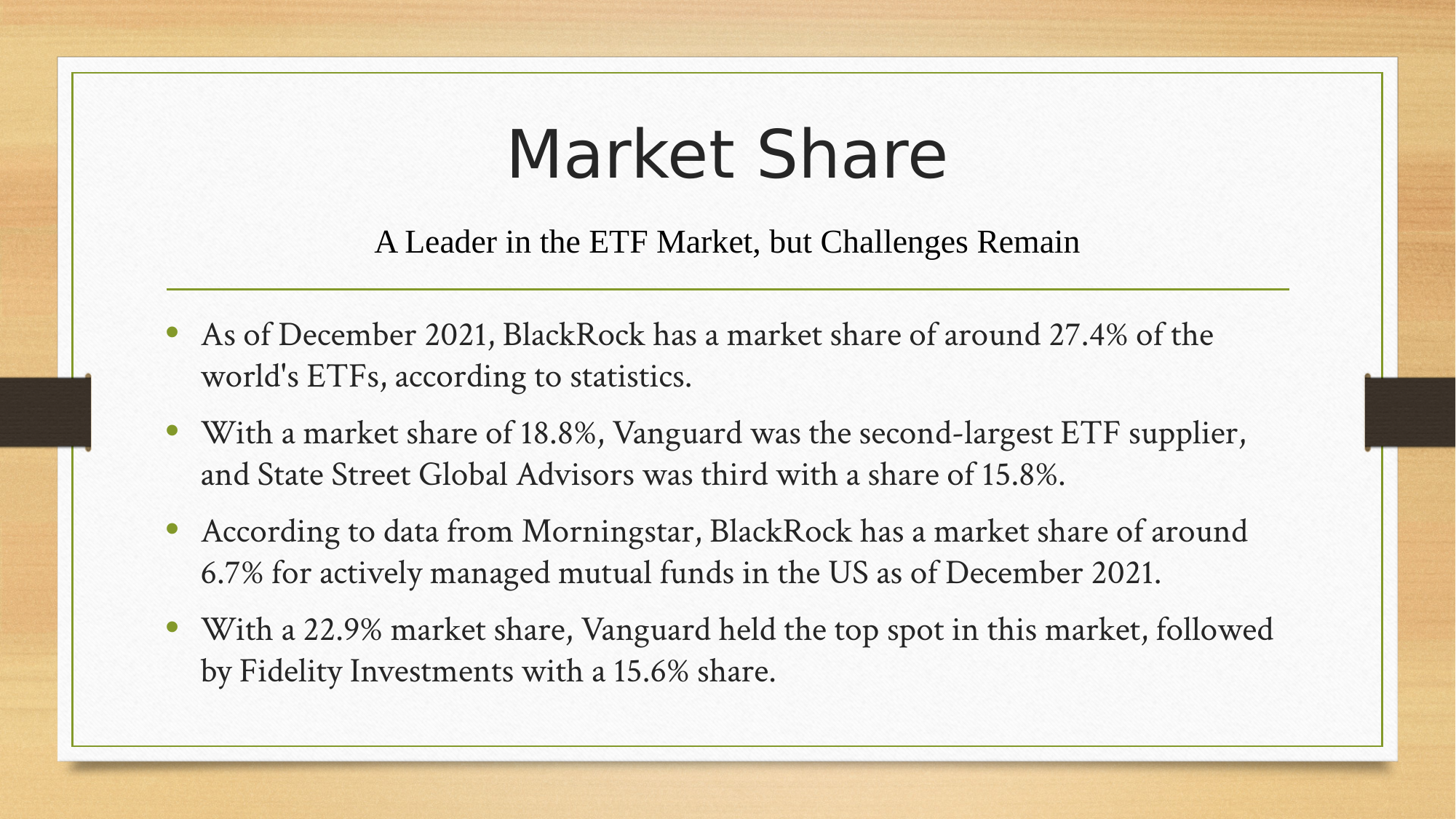

# Market Share
A Leader in the ETF Market, but Challenges Remain
As of December 2021, BlackRock has a market share of around 27.4% of the world's ETFs, according to statistics.
With a market share of 18.8%, Vanguard was the second-largest ETF supplier, and State Street Global Advisors was third with a share of 15.8%.
According to data from Morningstar, BlackRock has a market share of around 6.7% for actively managed mutual funds in the US as of December 2021.
With a 22.9% market share, Vanguard held the top spot in this market, followed by Fidelity Investments with a 15.6% share.